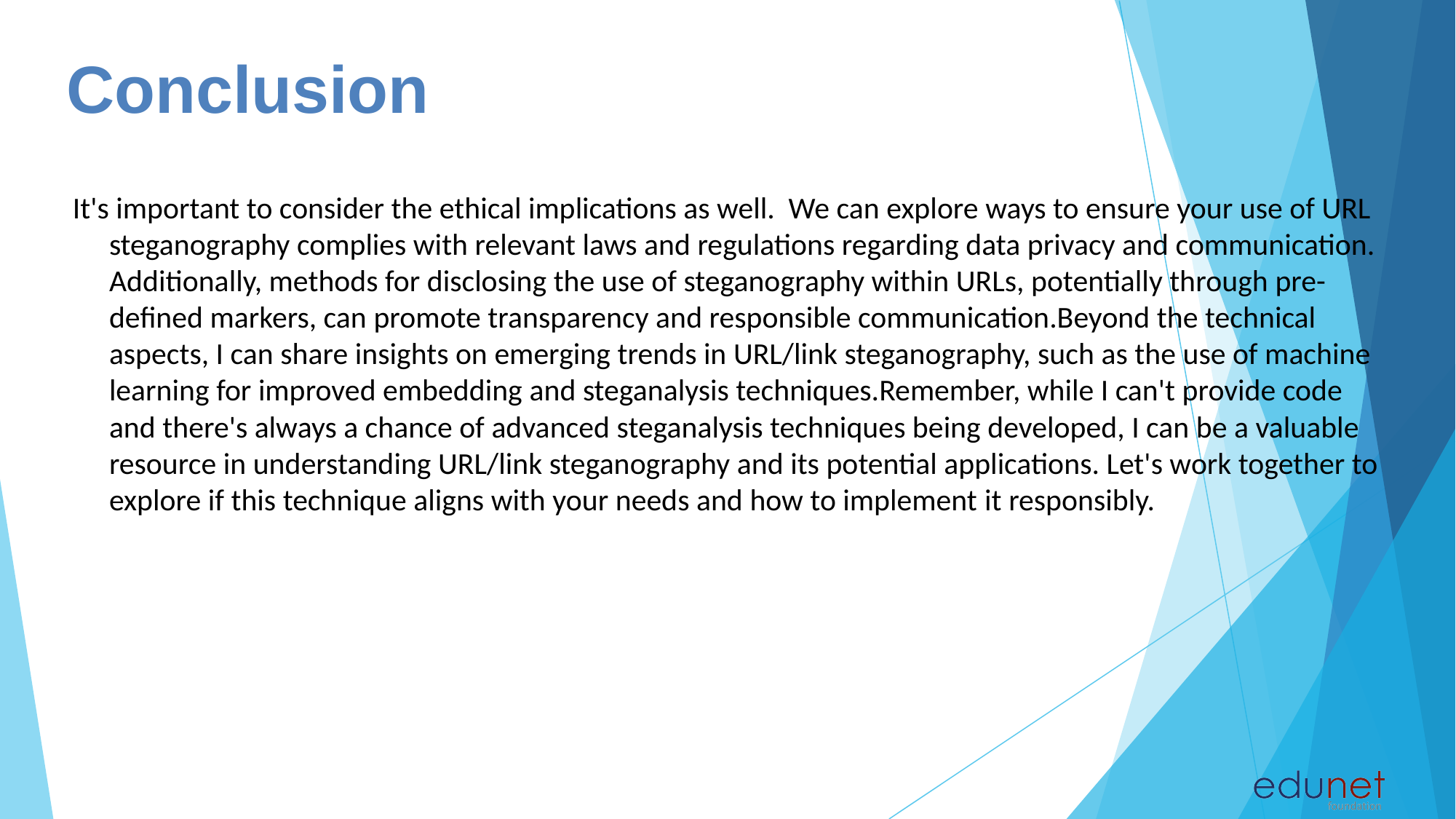

# Conclusion
It's important to consider the ethical implications as well.  We can explore ways to ensure your use of URL steganography complies with relevant laws and regulations regarding data privacy and communication. Additionally, methods for disclosing the use of steganography within URLs, potentially through pre-defined markers, can promote transparency and responsible communication.Beyond the technical aspects, I can share insights on emerging trends in URL/link steganography, such as the use of machine learning for improved embedding and steganalysis techniques.Remember, while I can't provide code and there's always a chance of advanced steganalysis techniques being developed, I can be a valuable resource in understanding URL/link steganography and its potential applications. Let's work together to explore if this technique aligns with your needs and how to implement it responsibly.